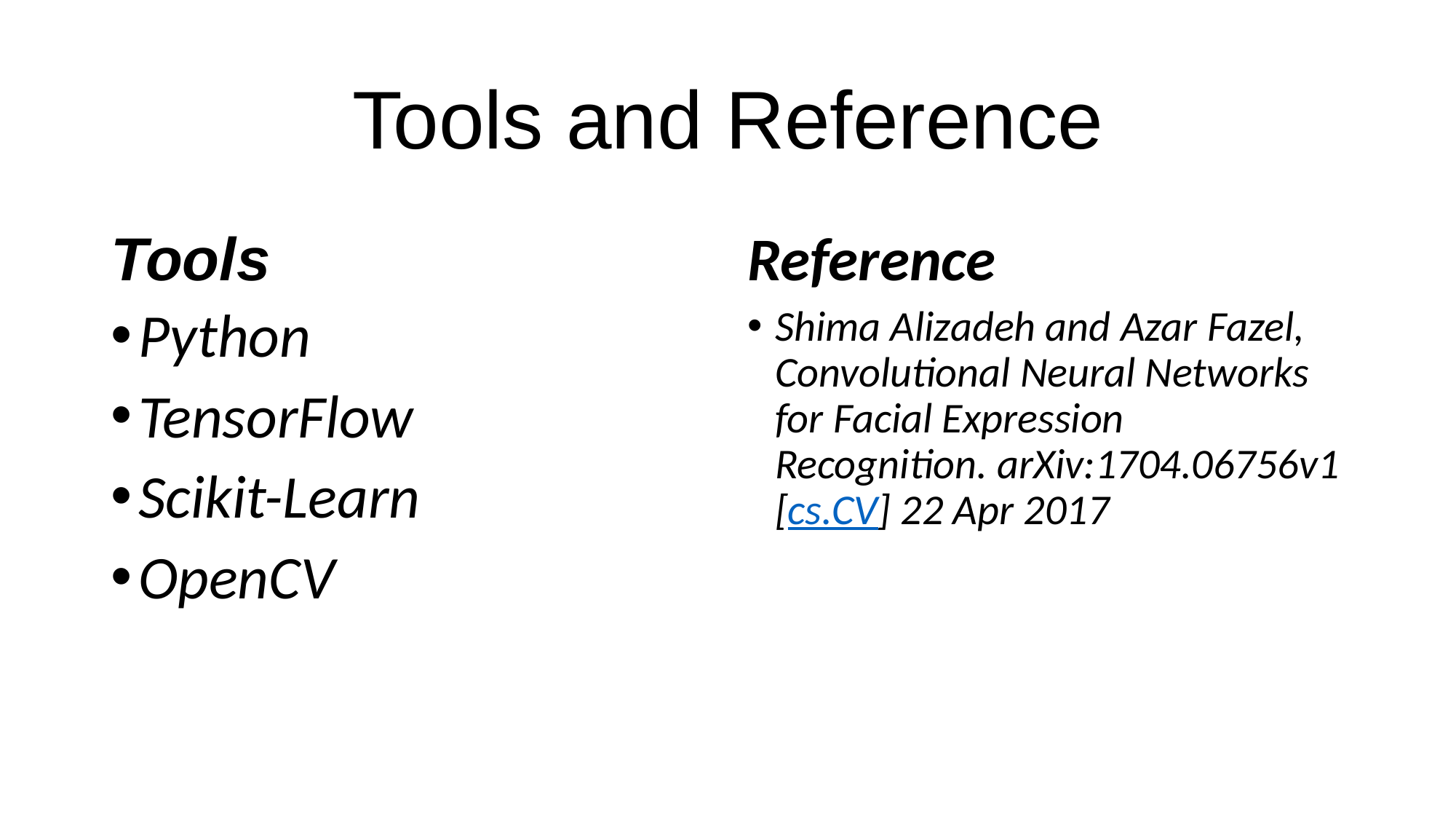

# Tools and Reference
Tools
Reference
Python
TensorFlow
Scikit-Learn
OpenCV
Shima Alizadeh and Azar Fazel, Convolutional Neural Networks for Facial Expression Recognition. arXiv:1704.06756v1 [cs.CV] 22 Apr 2017